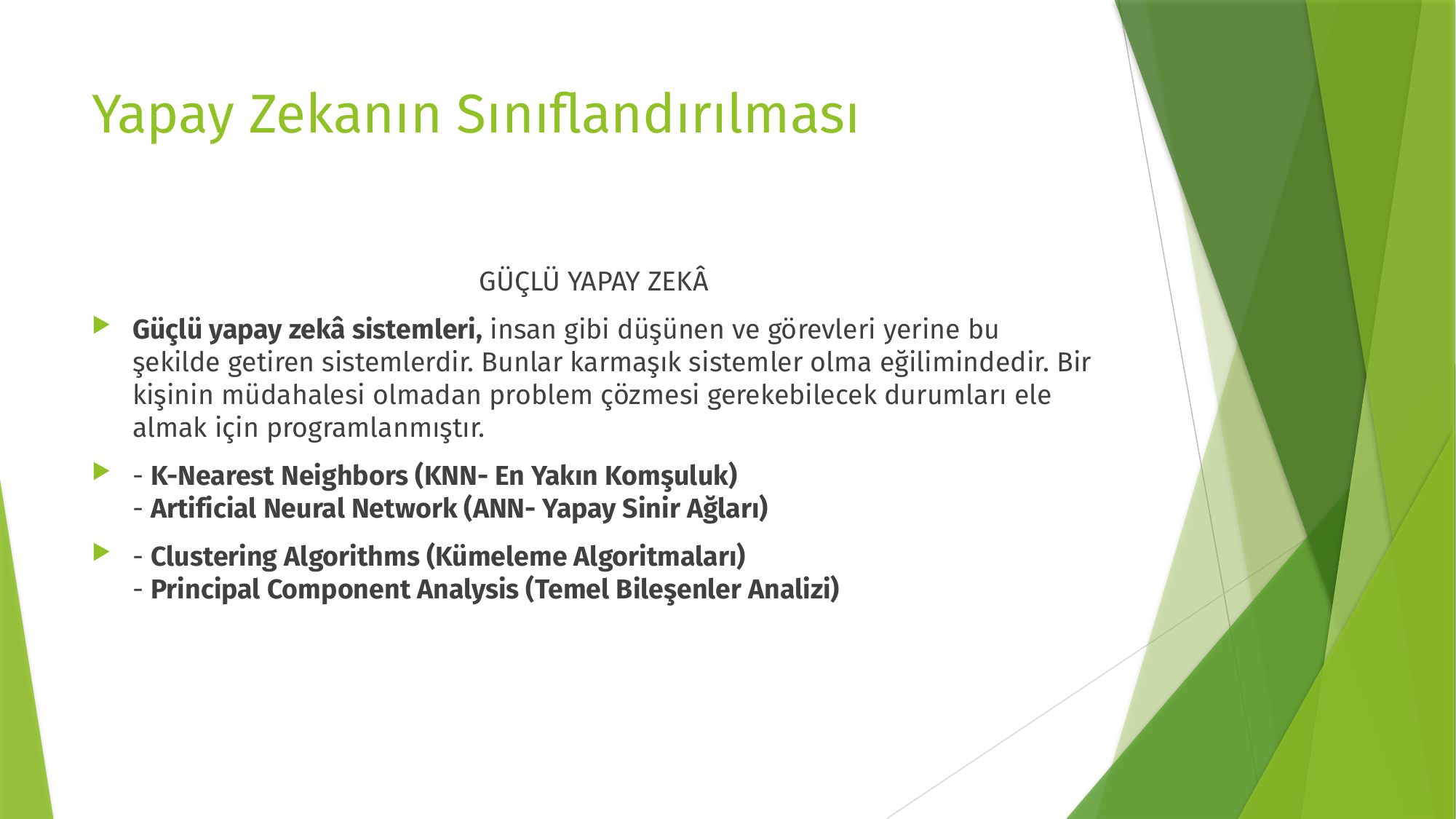

# Yapay Zekanın Sınıflandırılması
GÜÇLÜ YAPAY ZEKÂ
Güçlü yapay zekâ sistemleri, insan gibi düşünen ve görevleri yerine bu şekilde getiren sistemlerdir. Bunlar karmaşık sistemler olma eğilimindedir. Bir kişinin müdahalesi olmadan problem çözmesi gerekebilecek durumları ele almak için programlanmıştır.
- K-Nearest Neighbors (KNN- En Yakın Komşuluk) 
- Artificial Neural Network (ANN- Yapay Sinir Ağları)
- Clustering Algorithms (Kümeleme Algoritmaları)
- Principal Component Analysis (Temel Bileşenler Analizi)